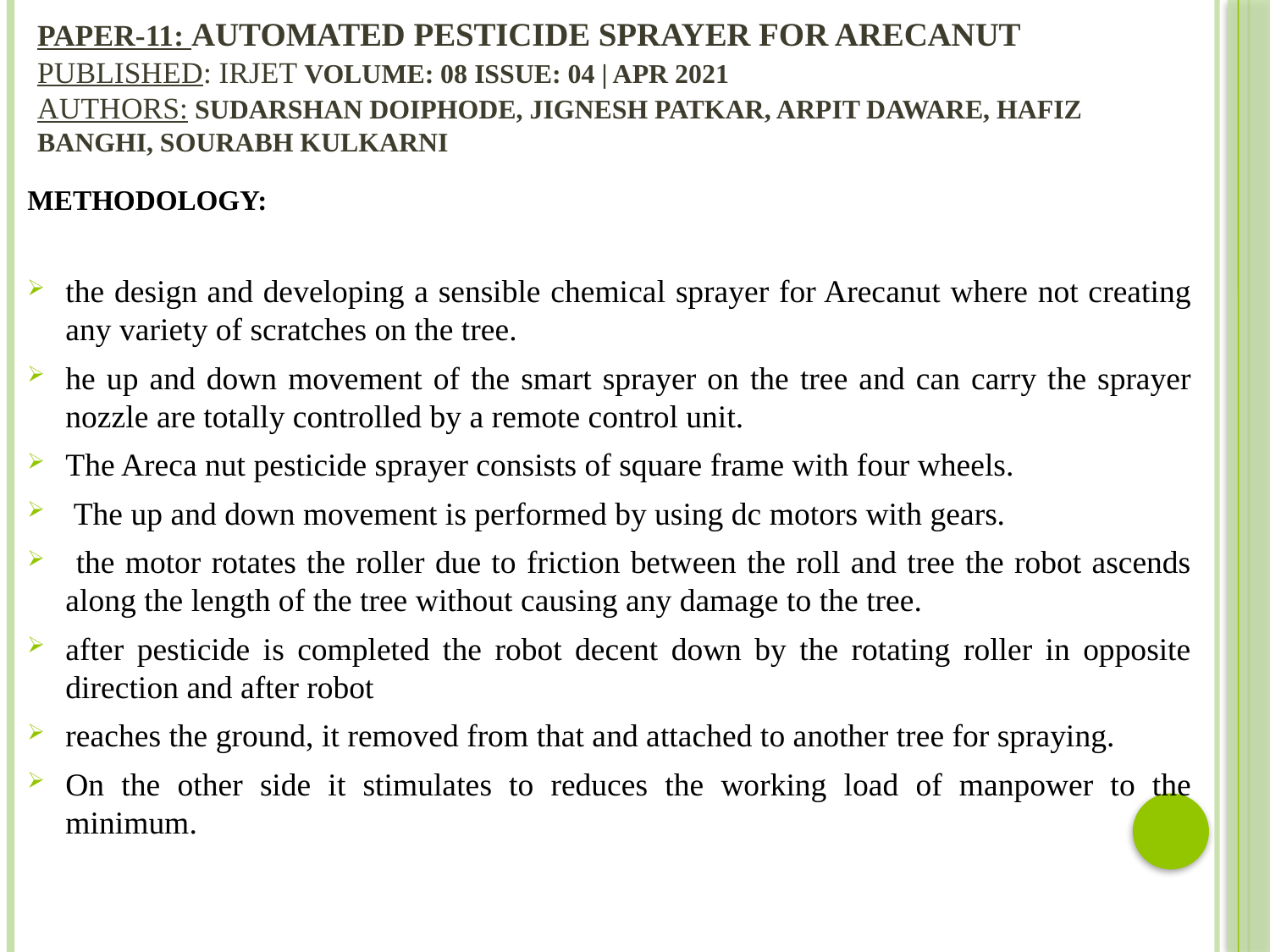

# PAPER-11: Automated Pesticide Sprayer for Arecanut PUBLISHED: IRJET Volume: 08 Issue: 04 | Apr 2021 AUTHORS: Sudarshan Doiphode, Jignesh Patkar, Arpit Daware, Hafiz Banghi, Sourabh kulkarni
METHODOLOGY:

the design and developing a sensible chemical sprayer for Arecanut where not creating any variety of scratches on the tree.
he up and down movement of the smart sprayer on the tree and can carry the sprayer nozzle are totally controlled by a remote control unit.
The Areca nut pesticide sprayer consists of square frame with four wheels.
 The up and down movement is performed by using dc motors with gears.
 the motor rotates the roller due to friction between the roll and tree the robot ascends along the length of the tree without causing any damage to the tree.
after pesticide is completed the robot decent down by the rotating roller in opposite direction and after robot
reaches the ground, it removed from that and attached to another tree for spraying.
On the other side it stimulates to reduces the working load of manpower to the minimum.